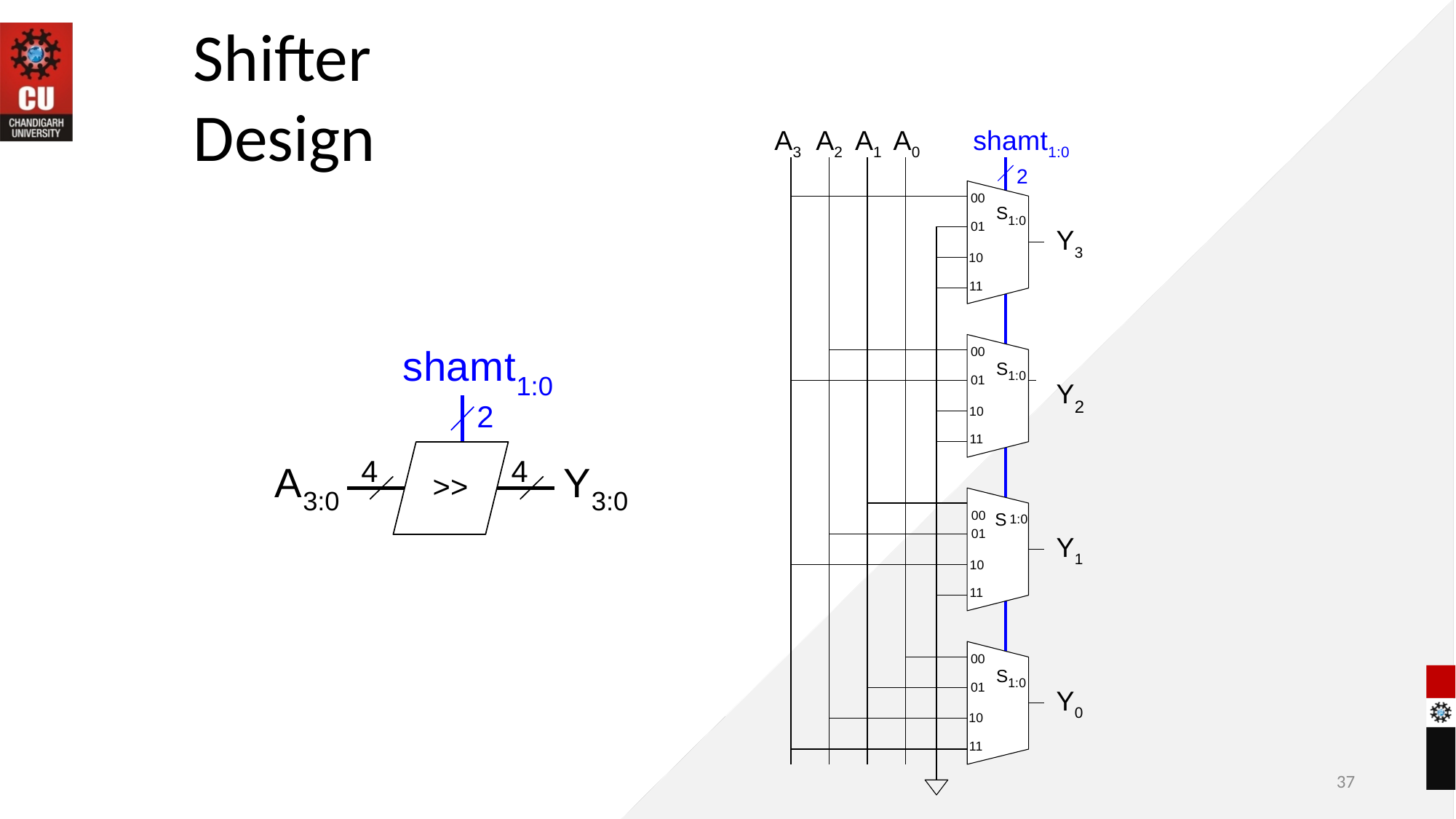

37
# Shifter Design
A3  A2  A1  A0	shamt1:0
2

00
01
S1:0
Y3
10
11
shamt
00
S1:0
1:0
01

Y
2

2
10

11

4
4
A
Y
>>

3:0
3:0
00  S
1:0
01
Y1
10
11
00
01
S1:0
Y0
10
11